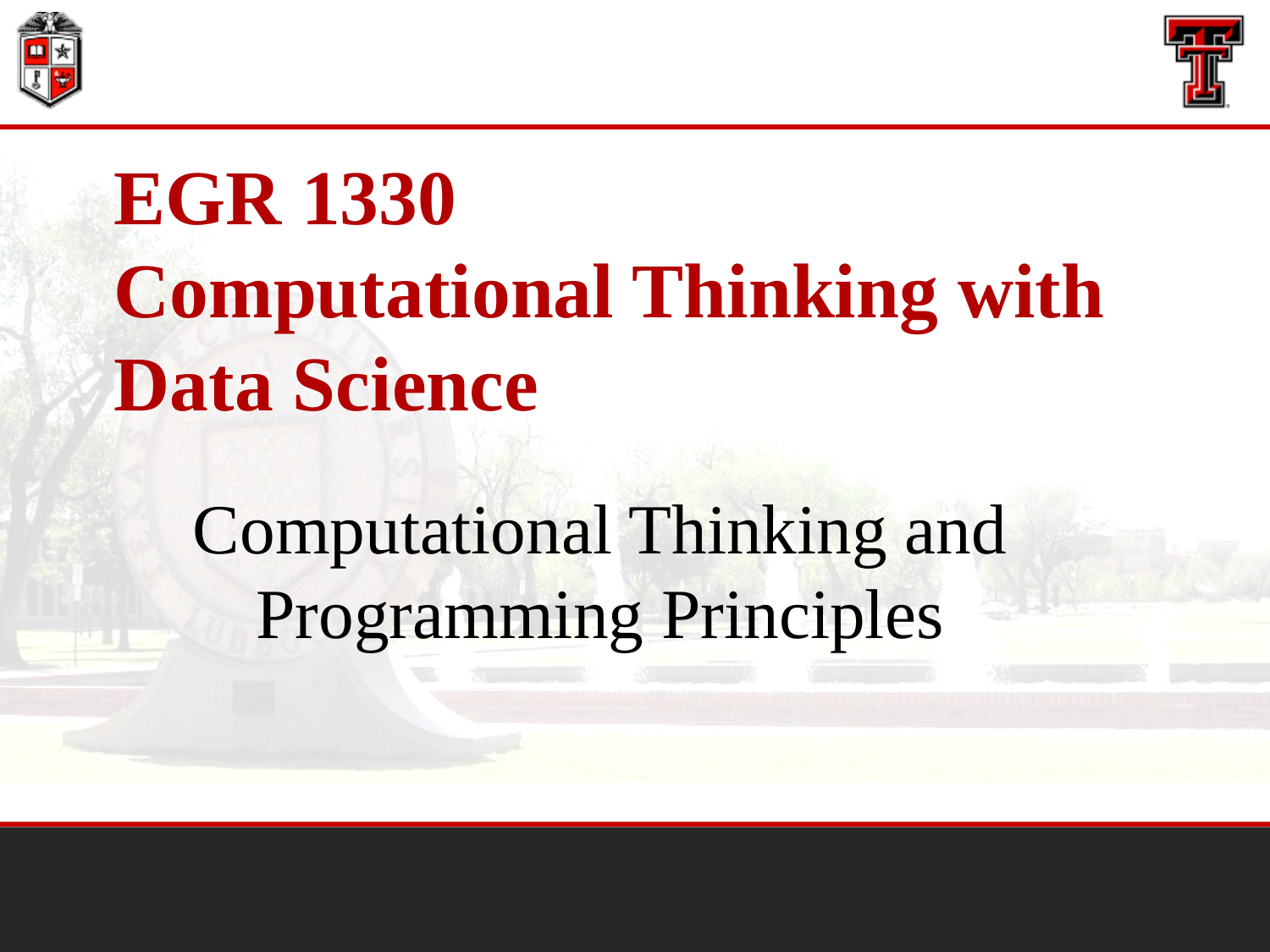

# EGR 1330 Computational Thinking with Data Science
Computational Thinking and Programming Principles